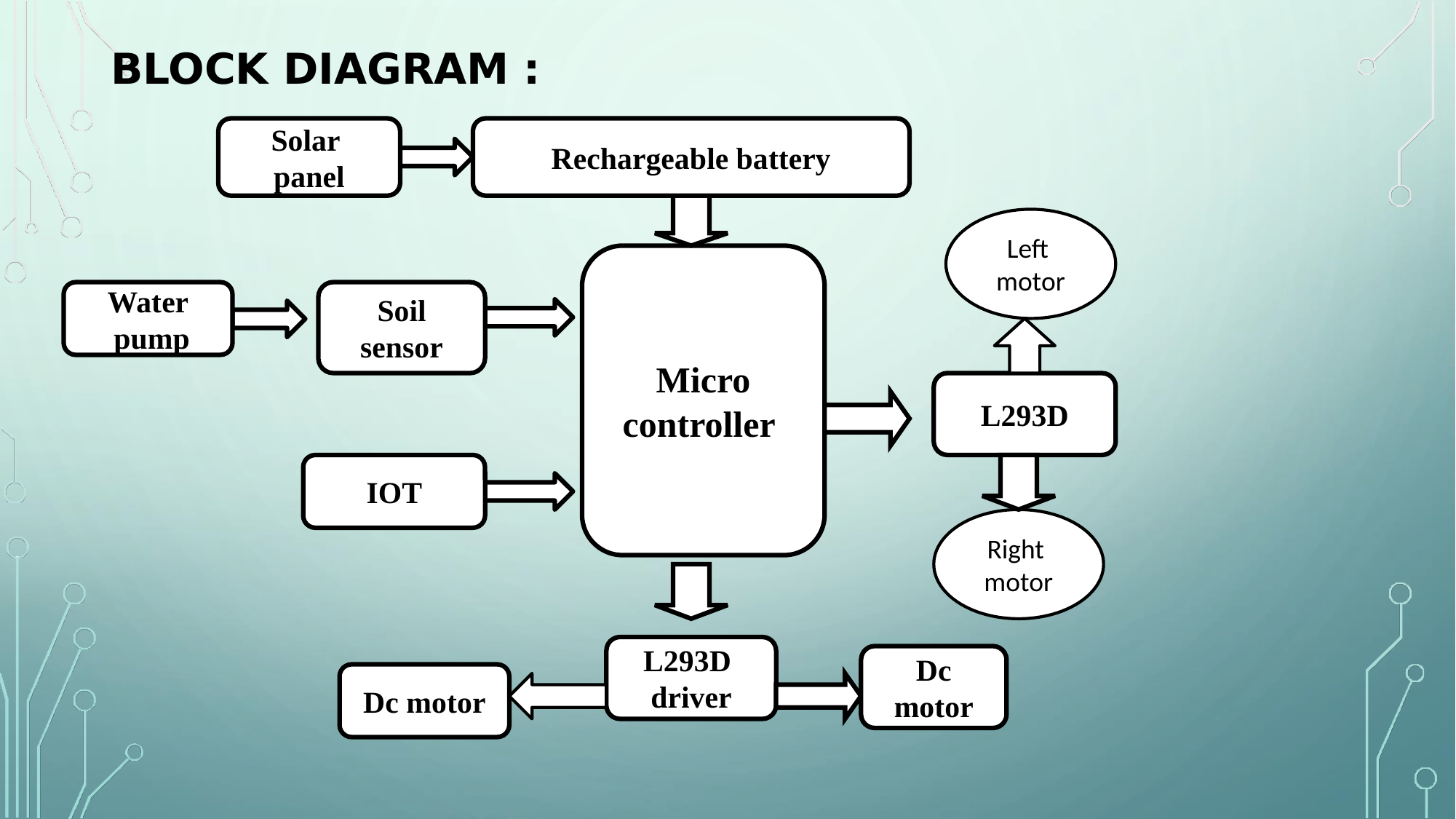

BLOCK DIAGRAM :
Solar
panel
Rechargeable battery

Left
motor
Micro
controller
Water
 pump
Soil
sensor

L293D

IOT

Right
motor

L293D
driver
Dc motor
Dc motor